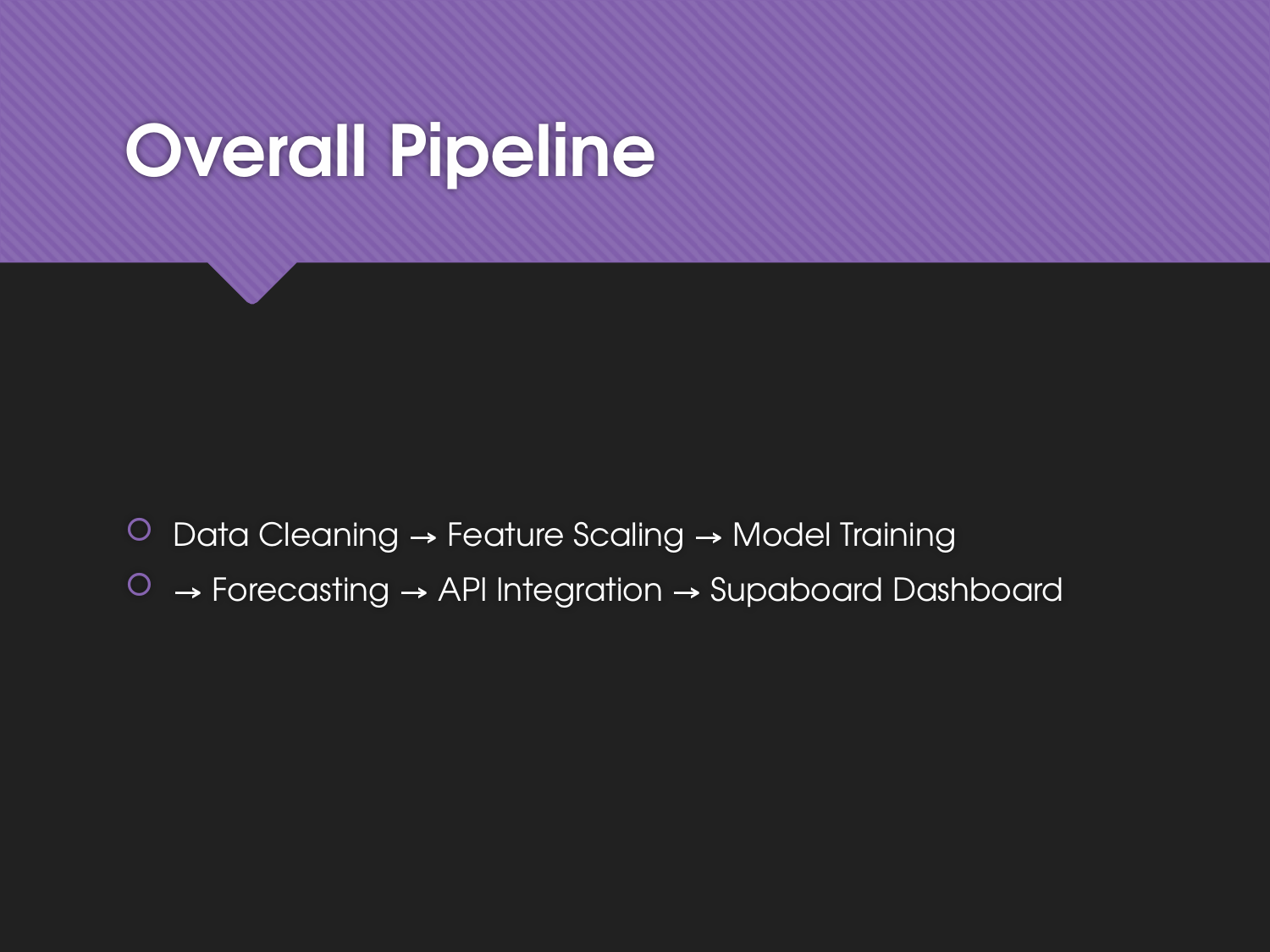

# Overall Pipeline
Data Cleaning → Feature Scaling → Model Training
→ Forecasting → API Integration → Supaboard Dashboard